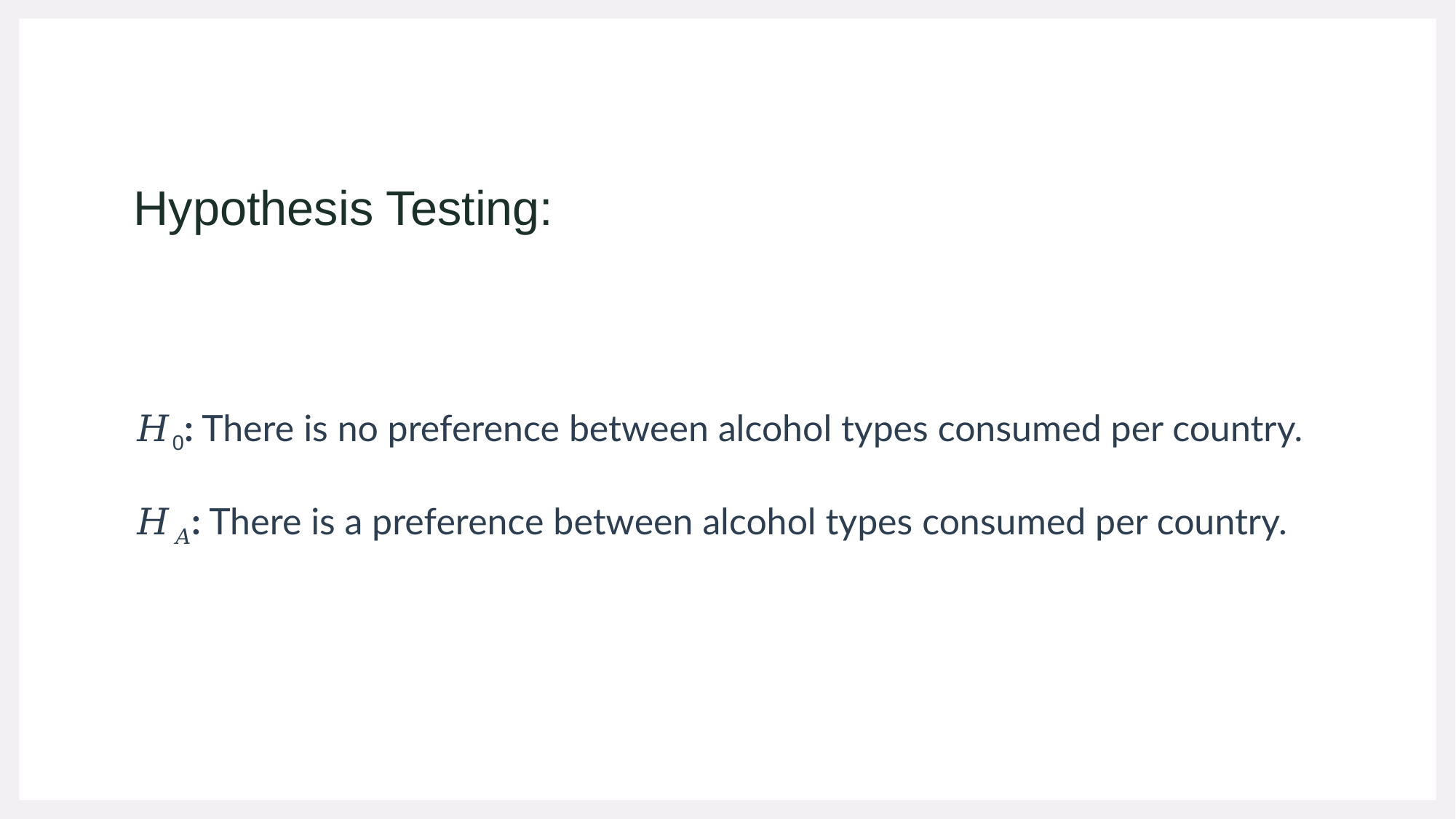

# Hypothesis Testing:

𝐻0: There is no preference between alcohol types consumed per country.

𝐻𝐴: There is a preference between alcohol types consumed per country.